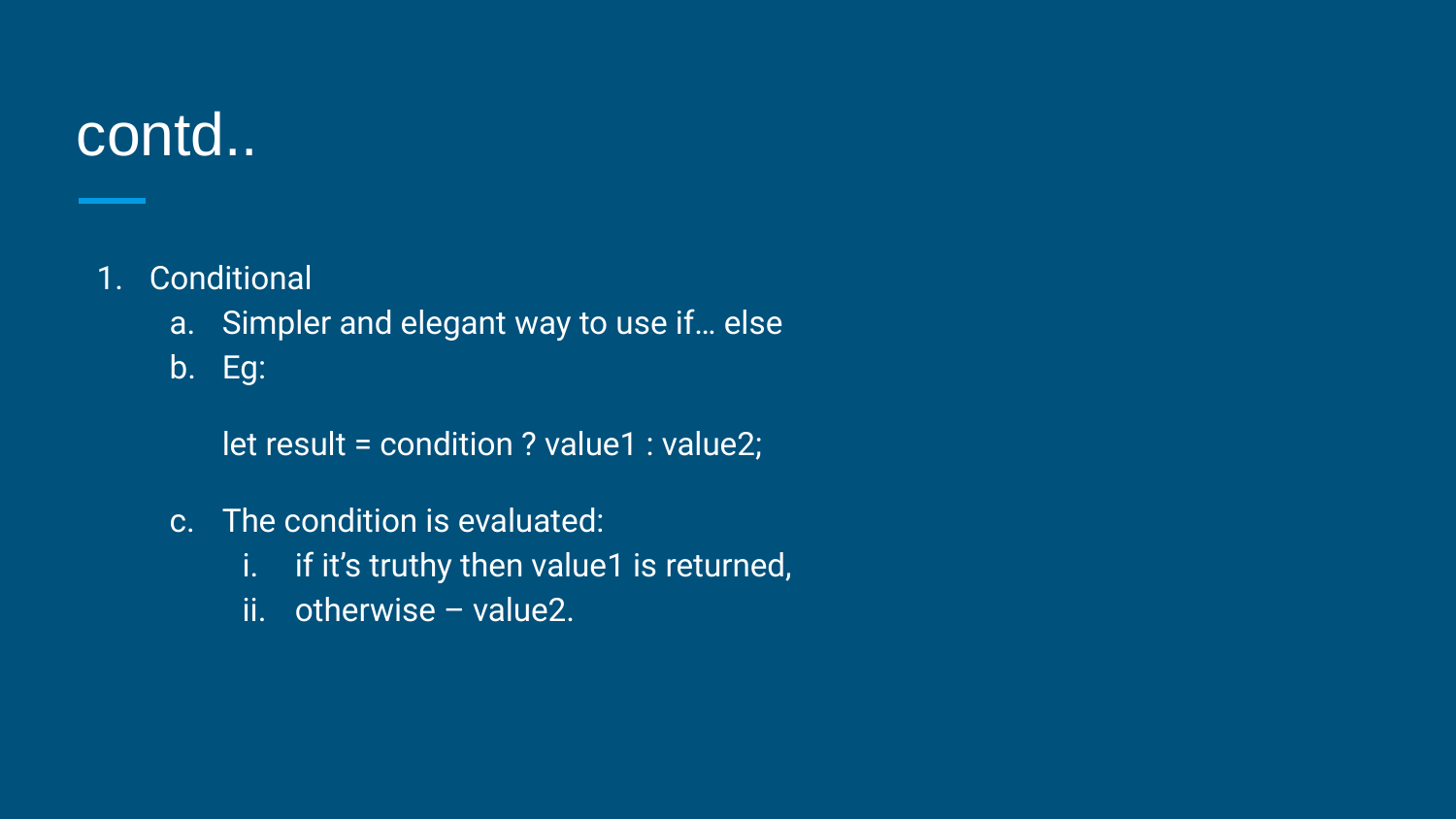

# contd..
Conditional
Simpler and elegant way to use if… else
Eg:
let result = condition ? value1 : value2;
The condition is evaluated:
if it’s truthy then value1 is returned,
otherwise – value2.